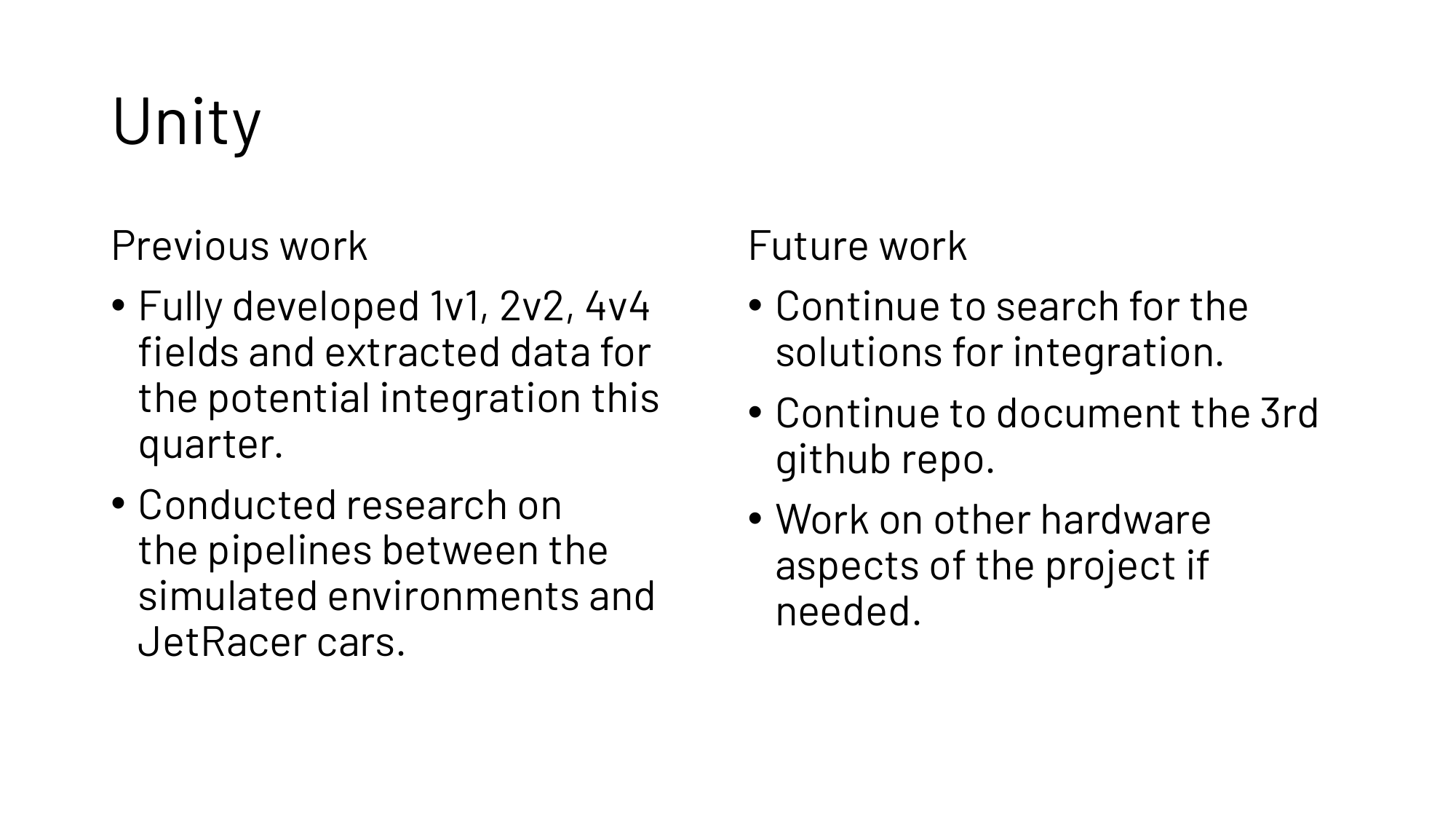

# Unity
Previous work
Fully developed 1v1, 2v2, 4v4 fields and extracted data for the potential integration this quarter.
Conducted research on the pipelines between the simulated environments and JetRacer cars.

Future work
Continue to search for the solutions for integration.
Continue to document the 3rd github repo.
Work on other hardware aspects of the project if needed.